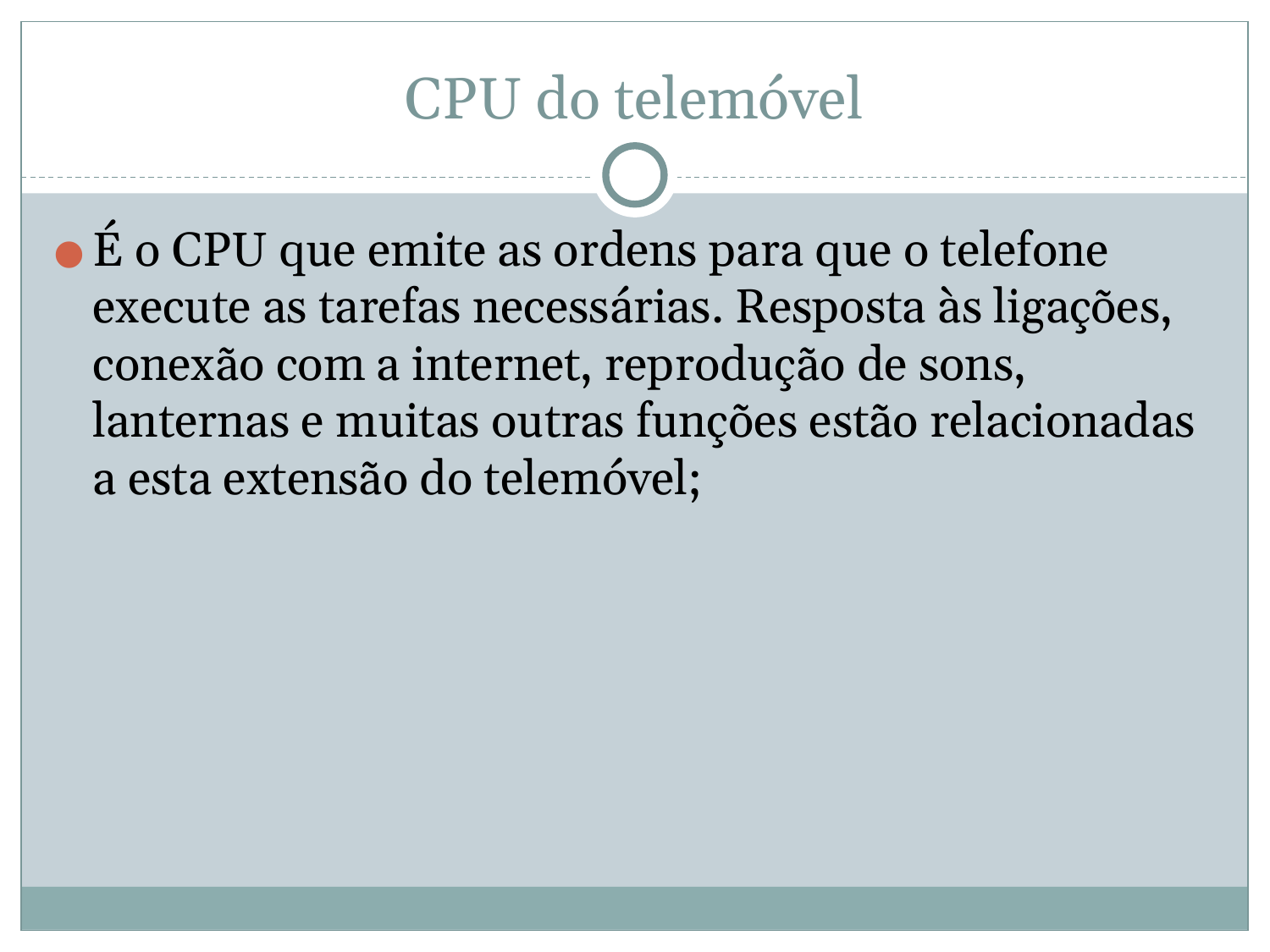

# CPU do telemóvel
É o CPU que emite as ordens para que o telefone execute as tarefas necessárias. Resposta às ligações, conexão com a internet, reprodução de sons, lanternas e muitas outras funções estão relacionadas a esta extensão do telemóvel;